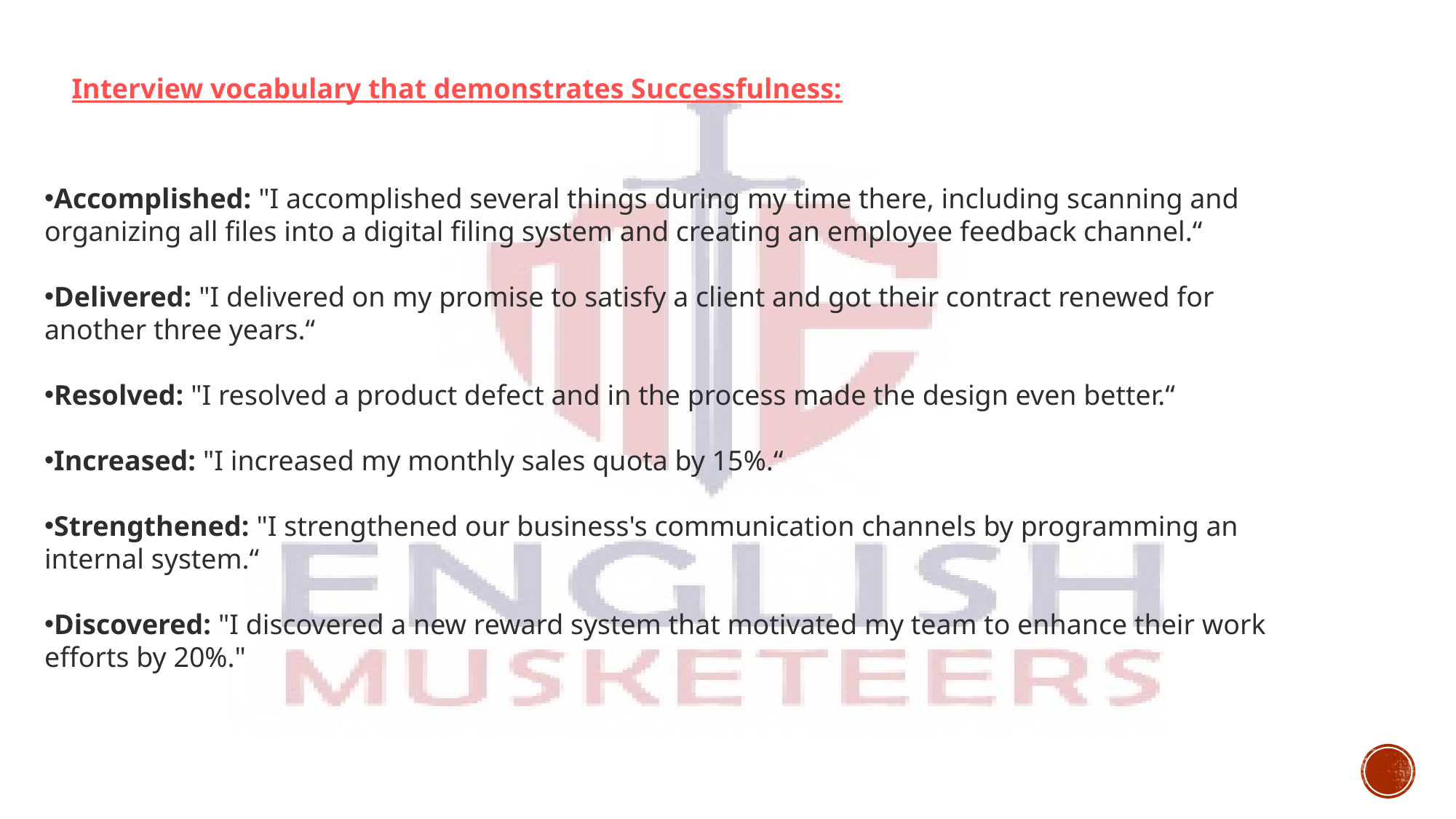

Interview vocabulary that demonstrates Successfulness:
Accomplished: "I accomplished several things during my time there, including scanning and organizing all files into a digital filing system and creating an employee feedback channel.“

Delivered: "I delivered on my promise to satisfy a client and got their contract renewed for another three years.“

Resolved: "I resolved a product defect and in the process made the design even better.“

Increased: "I increased my monthly sales quota by 15%.“

Strengthened: "I strengthened our business's communication channels by programming an internal system.“

Discovered: "I discovered a new reward system that motivated my team to enhance their work efforts by 20%."